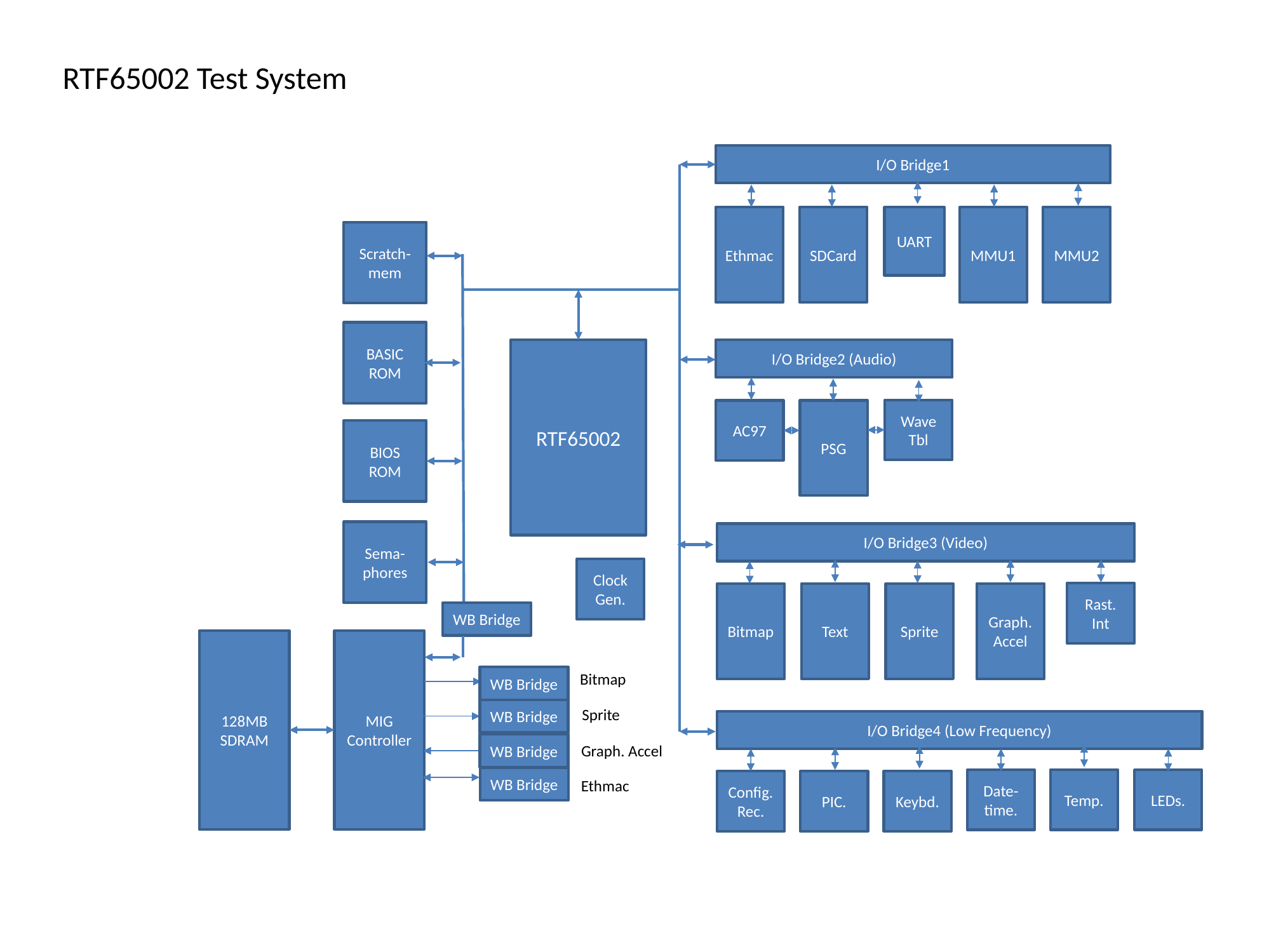

RTF65002 Test System
I/O Bridge1
Ethmac
SDCard
UART
MMU1
MMU2
Scratch-mem
BASIC ROM
RTF65002
I/O Bridge2 (Audio)
Wave
Tbl
AC97
PSG
BIOS ROM
Sema-phores
I/O Bridge3 (Video)
Clock
Gen.
Rast.
Int
Bitmap
Text
Sprite
Graph.
Accel
WB Bridge
128MB
SDRAM
MIG
Controller
Bitmap
WB Bridge
Sprite
WB Bridge
I/O Bridge4 (Low Frequency)
WB Bridge
Graph. Accel
WB Bridge
Date-time.
Temp.
LEDs.
Ethmac
Keybd.
Config.
Rec.
PIC.